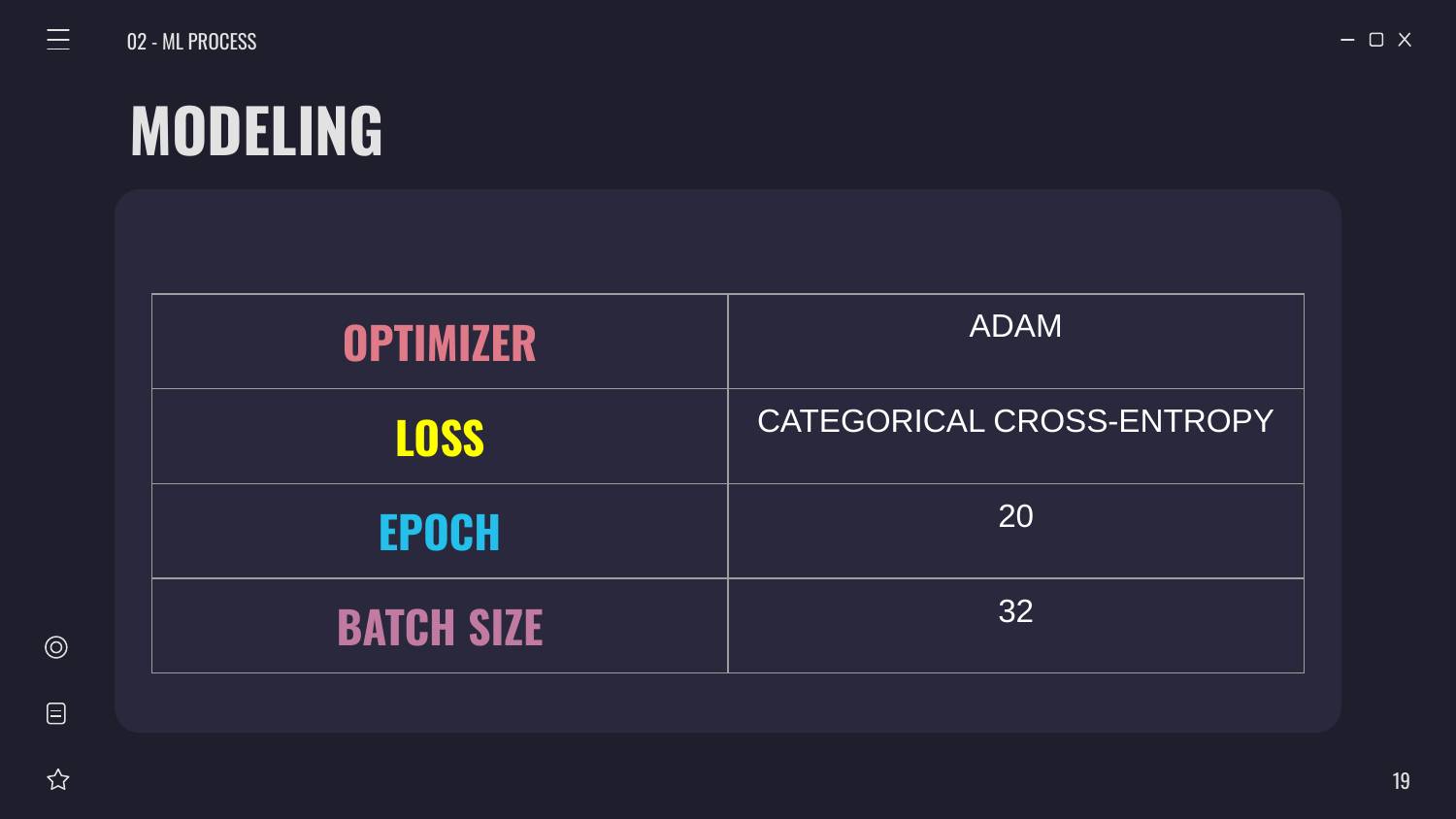

02 - ML PROCESS

# MODELING
| OPTIMIZER | ADAM |
| --- | --- |
| LOSS | CATEGORICAL CROSS-ENTROPY |
| EPOCH | 20 |
| BATCH SIZE | 32 |

19